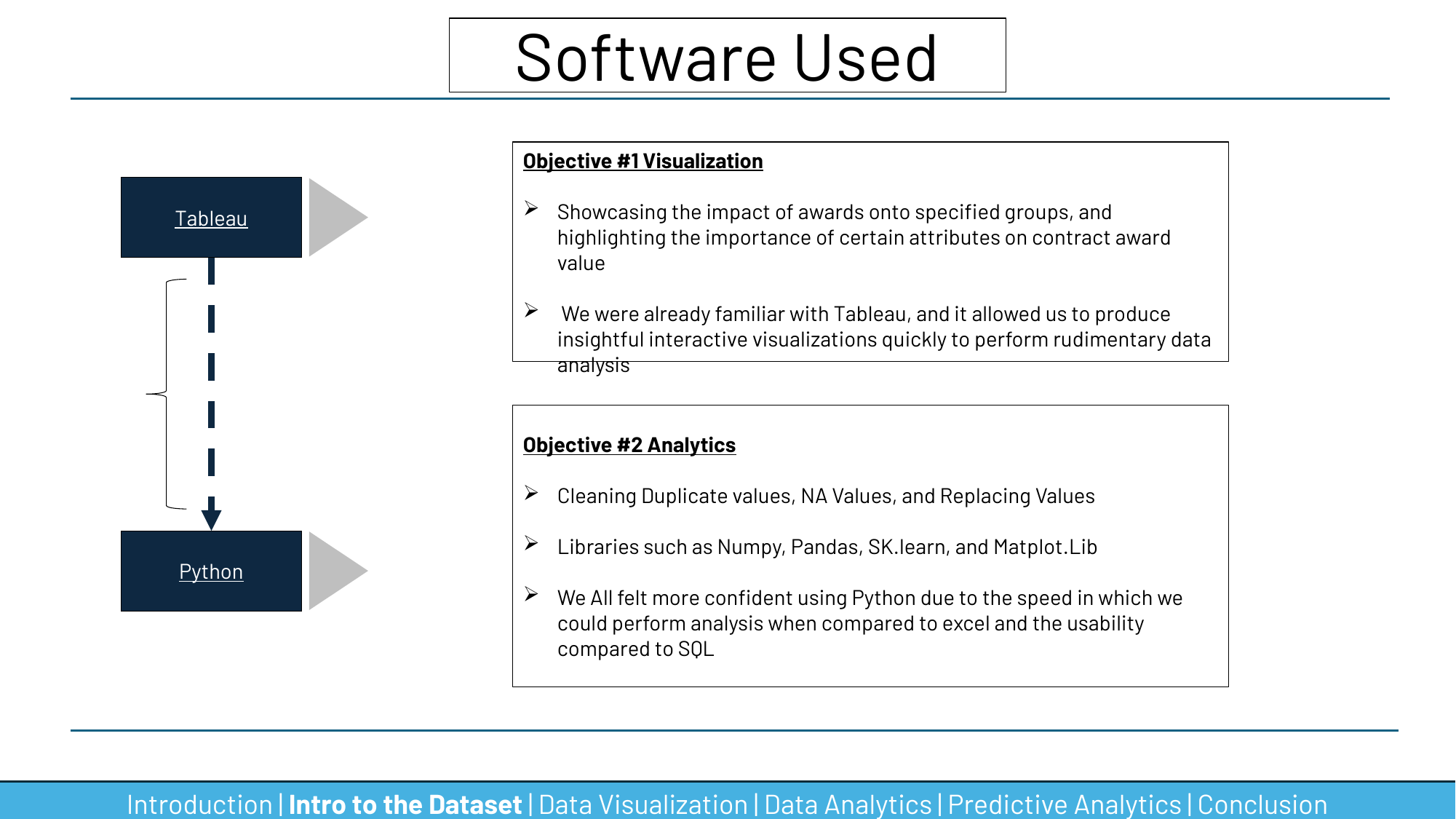

Software Used
Objective #1 Visualization

Showcasing the impact of awards onto specified groups, and highlighting the importance of certain attributes on contract award value

 We were already familiar with Tableau, and it allowed us to produce insightful interactive visualizations quickly to perform rudimentary data analysis

Tableau

Objective #2 Analytics

Cleaning Duplicate values, NA Values, and Replacing Values

Libraries such as Numpy, Pandas, SK.learn, and Matplot.Lib

We All felt more confident using Python due to the speed in which we could perform analysis when compared to excel and the usability compared to SQL
Python

Introduction | Intro to the Dataset | Data Visualization | Data Analytics | Predictive Analytics | Conclusion